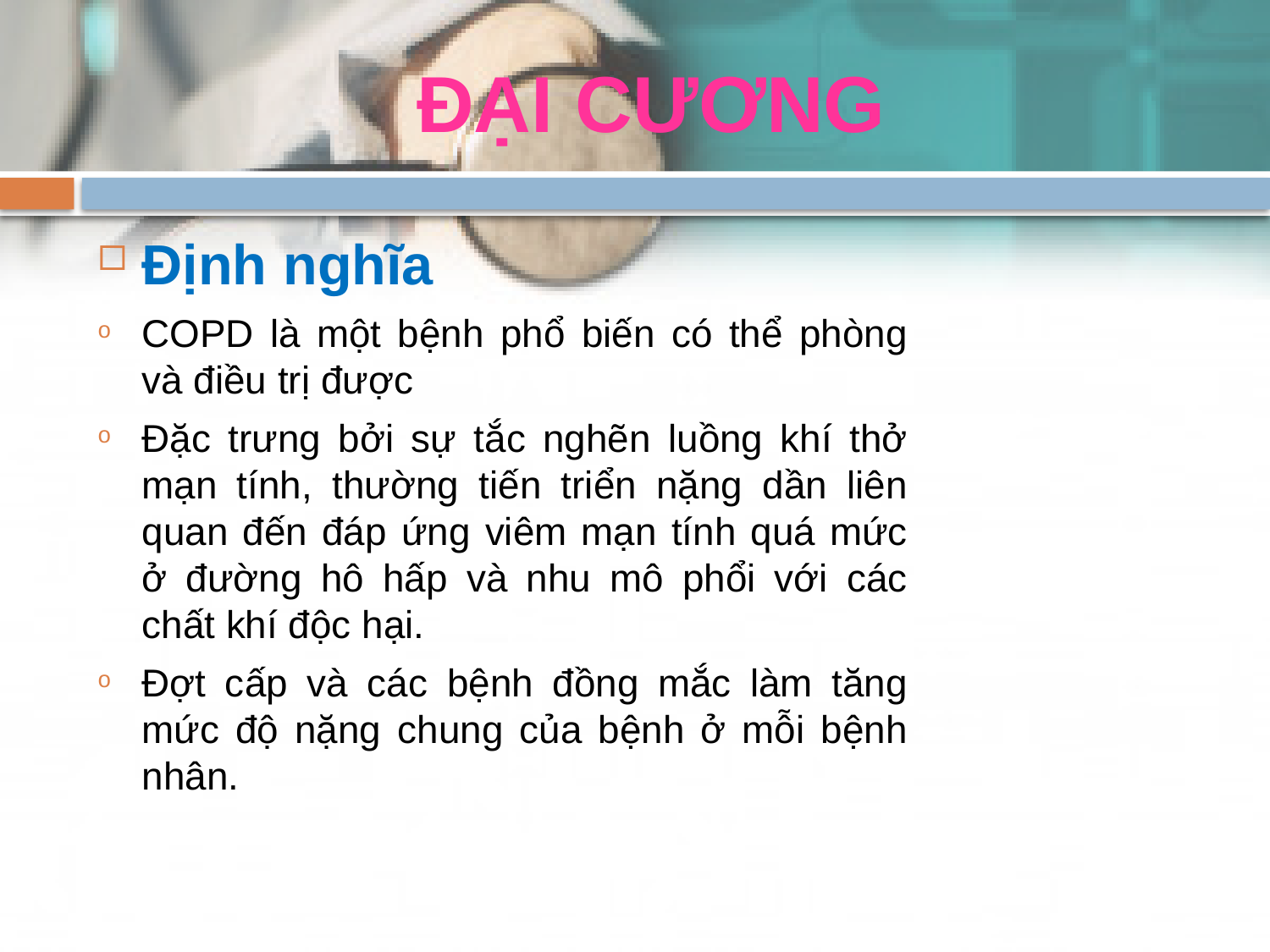

# ĐẠI CƯƠNG
Định nghĩa
COPD là một bệnh phổ biến có thể phòng và điều trị được
Đặc trưng bởi sự tắc nghẽn luồng khí thở mạn tính, thường tiến triển nặng dần liên quan đến đáp ứng viêm mạn tính quá mức ở đường hô hấp và nhu mô phổi với các chất khí độc hại.
Đợt cấp và các bệnh đồng mắc làm tăng mức độ nặng chung của bệnh ở mỗi bệnh nhân.